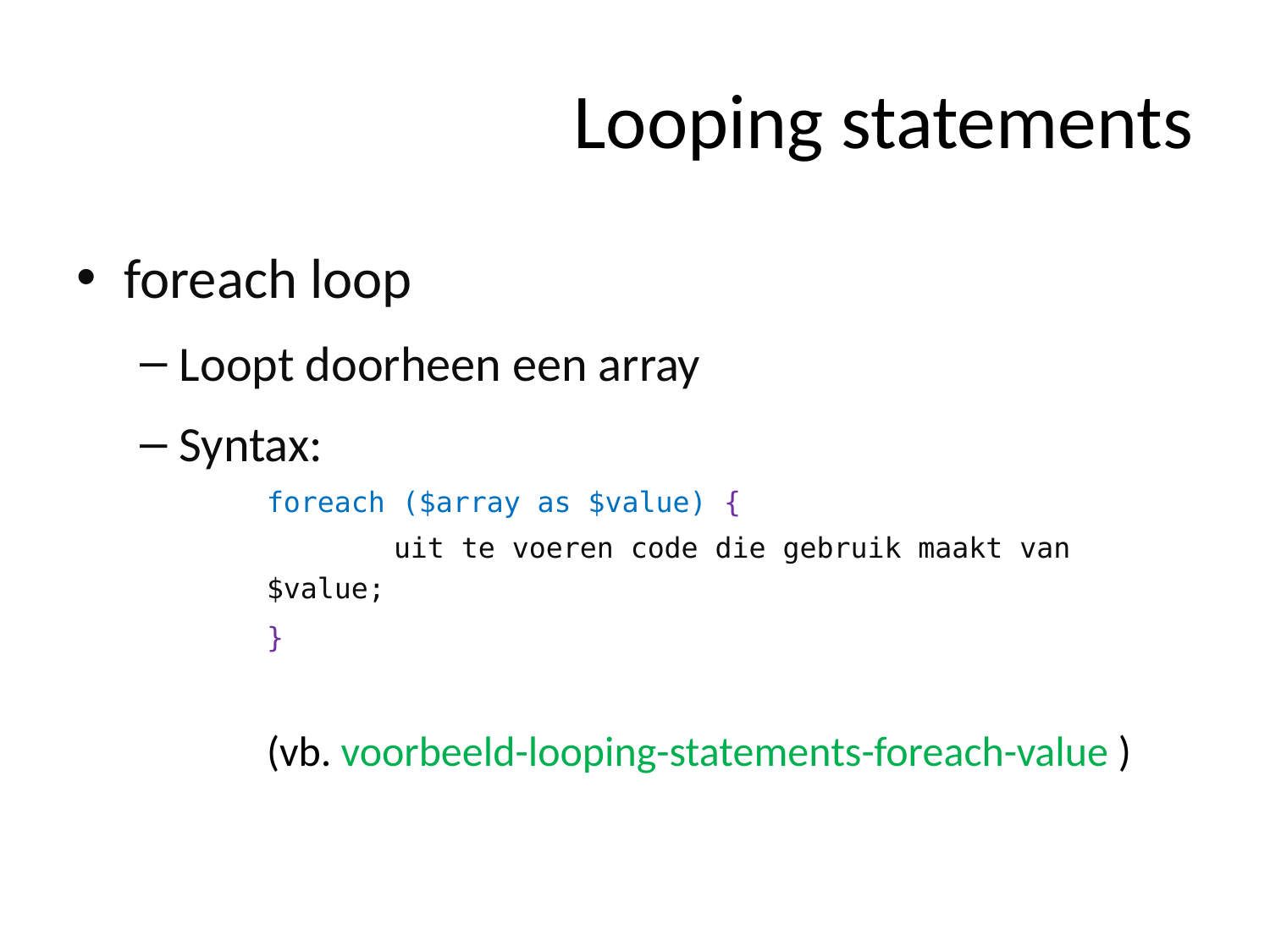

# Looping statements
foreach loop
Loopt doorheen een array
Syntax:
foreach ($array as $value) {
	uit te voeren code die gebruik maakt van $value;
}
(vb. voorbeeld-looping-statements-foreach-value )